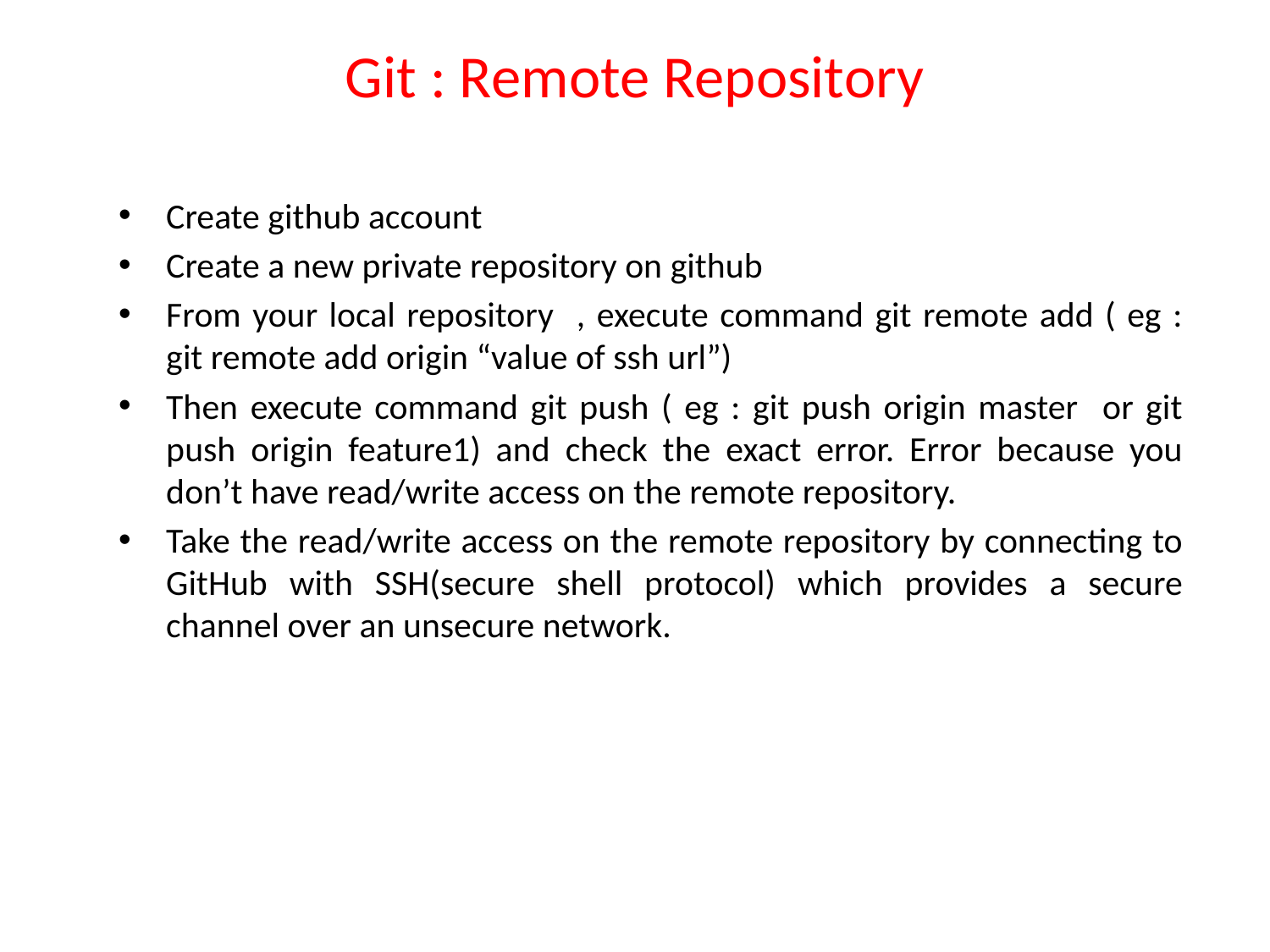

# Git : Remote Repository

Create github account
Create a new private repository on github
From your local repository  , execute command git remote add ( eg : git remote add origin “value of ssh url”)
Then execute command git push ( eg : git push origin master  or git push origin feature1) and check the exact error. Error because you don’t have read/write access on the remote repository.
Take the read/write access on the remote repository by connecting to GitHub with SSH(secure shell protocol) which provides a secure channel over an unsecure network.